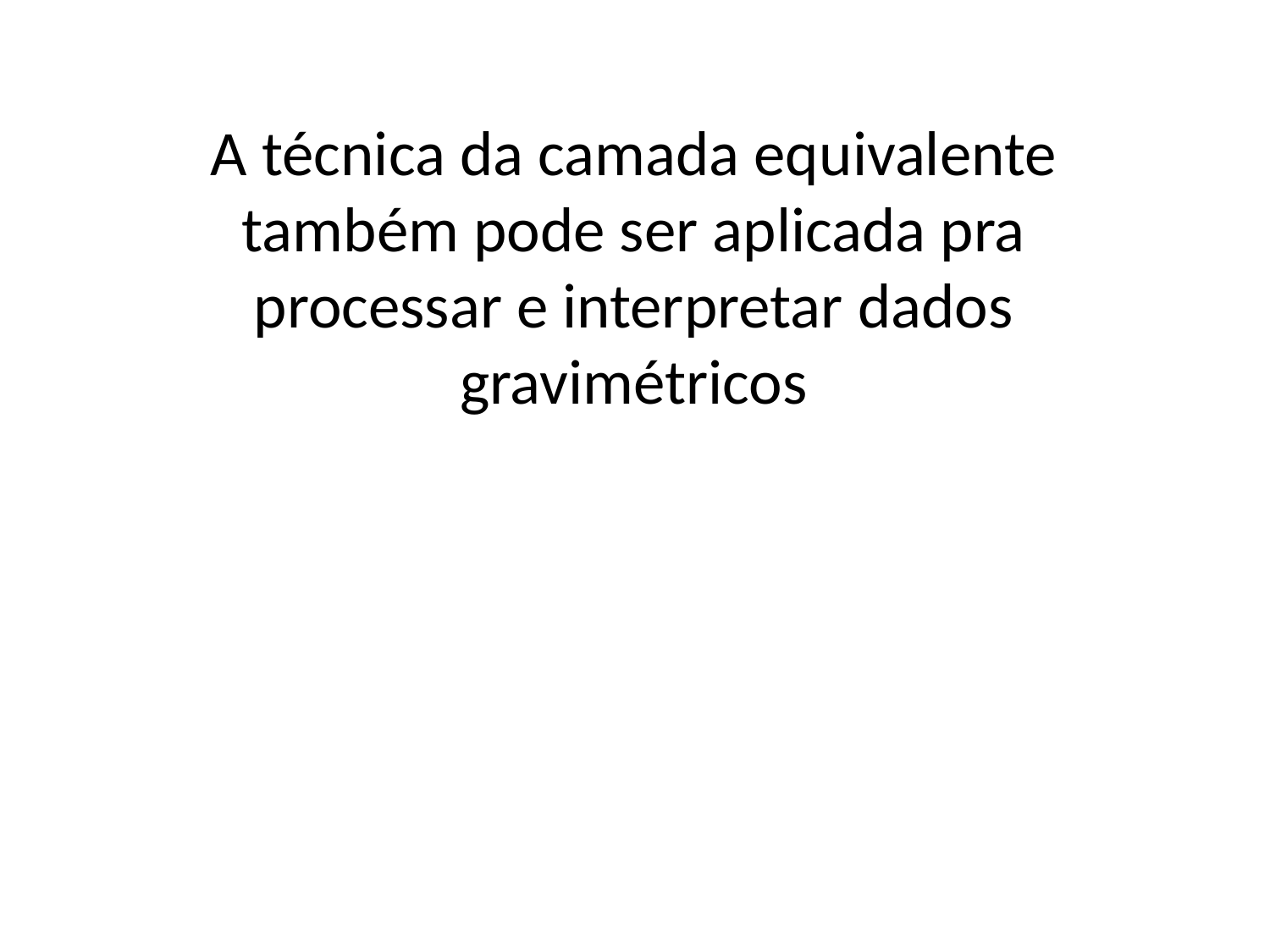

A técnica da camada equivalente também pode ser aplicada pra processar e interpretar dados gravimétricos